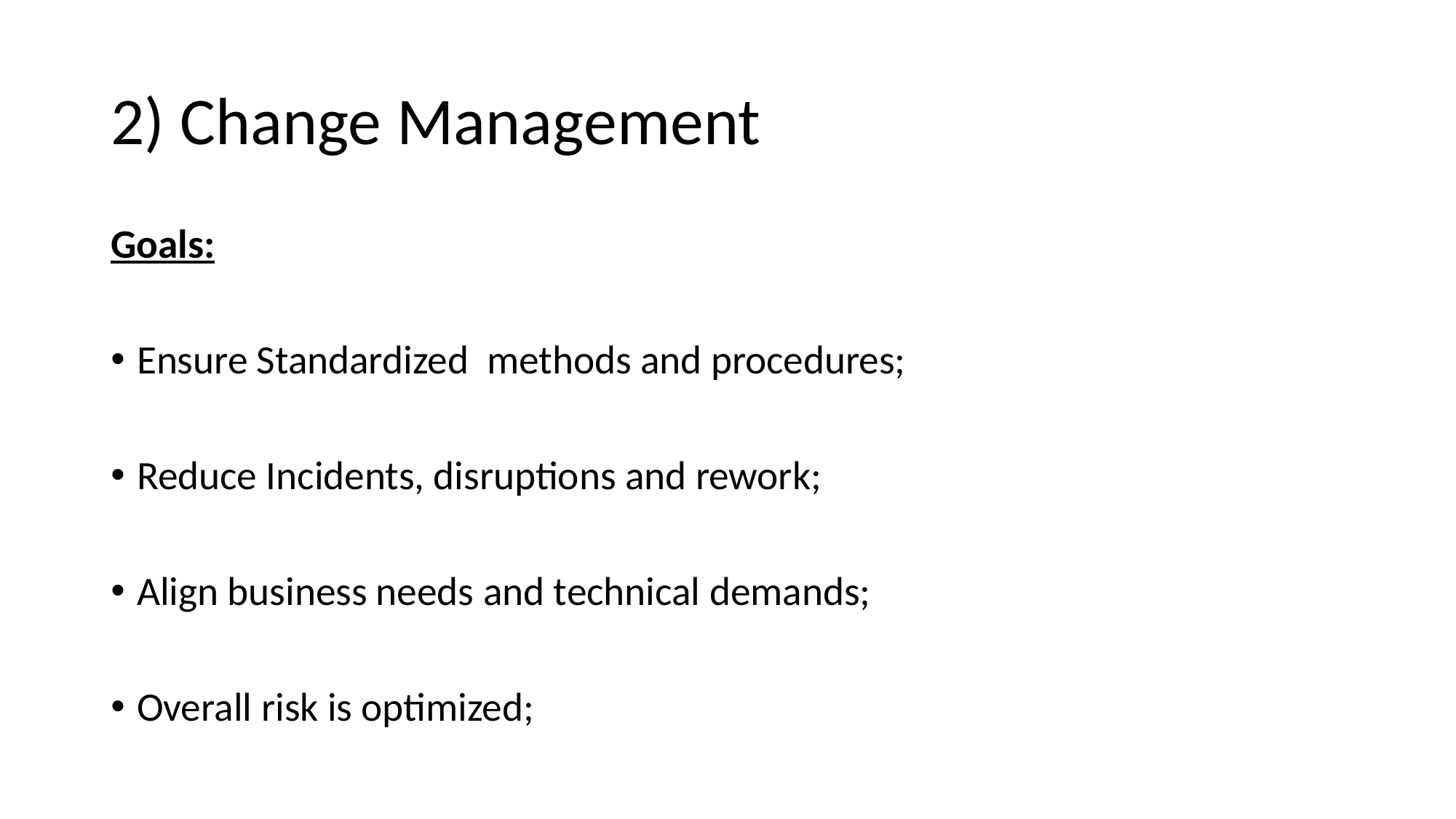

# 2) Change Management
Goals:

Ensure Standardized  methods and procedures;

Reduce Incidents, disruptions and rework;

Align business needs and technical demands;

Overall risk is optimized;